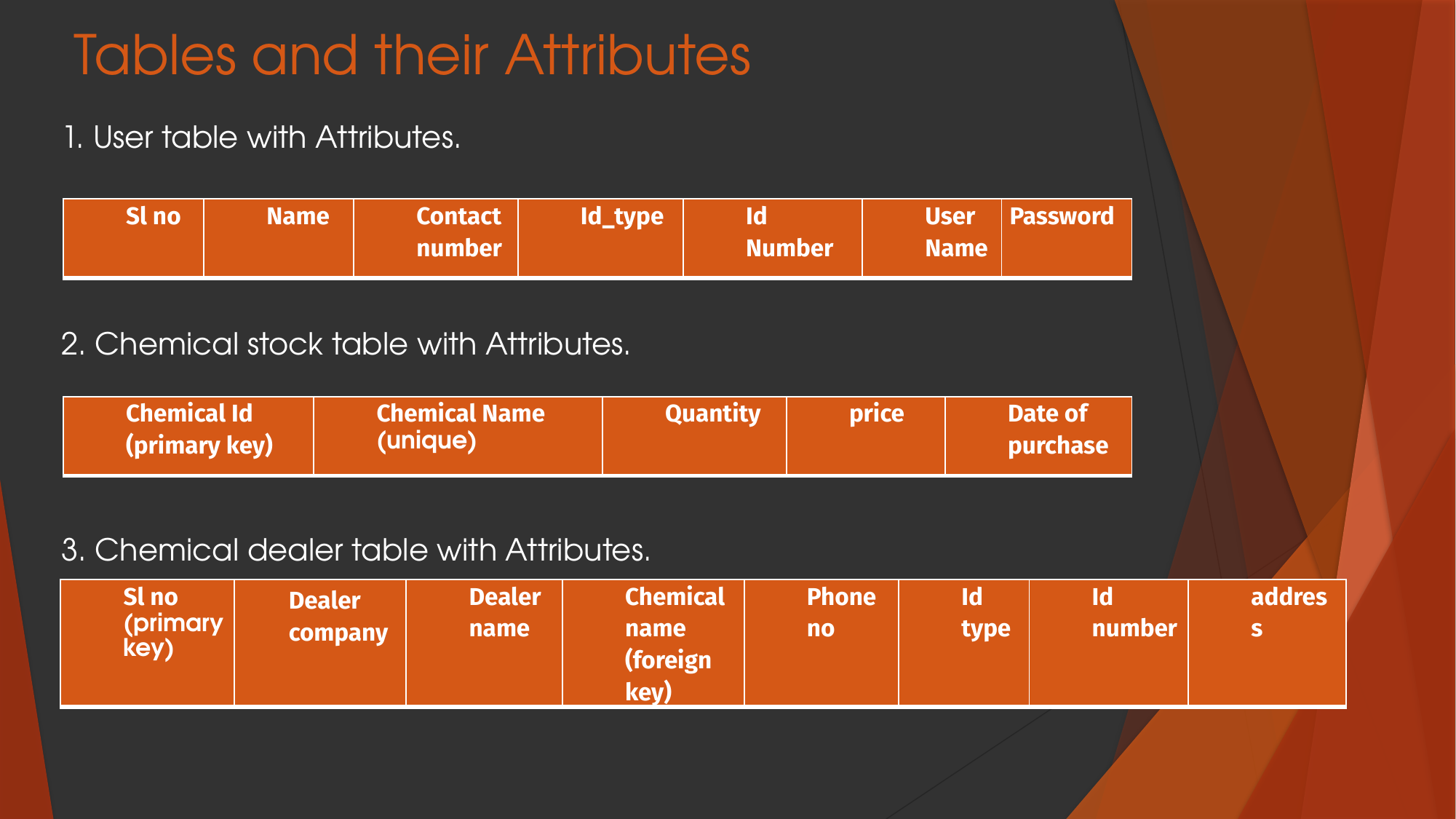

# Tables and their Attributes
1. User table with Attributes.

2. Chemical stock table with Attributes.

3. Chemical dealer table with Attributes.

| Sl no | Name | Contact number | Id\_type | Id Number | User Name | Password |
| --- | --- | --- | --- | --- | --- | --- |
| Chemical Id (primary key) | Chemical Name (unique) | Quantity | price | Date of purchase |
| --- | --- | --- | --- | --- |

| Sl no (primary key) | Dealer company | Dealer name | Chemical name (foreign key) | Phone no | Id type | Id number | address |
| --- | --- | --- | --- | --- | --- | --- | --- |